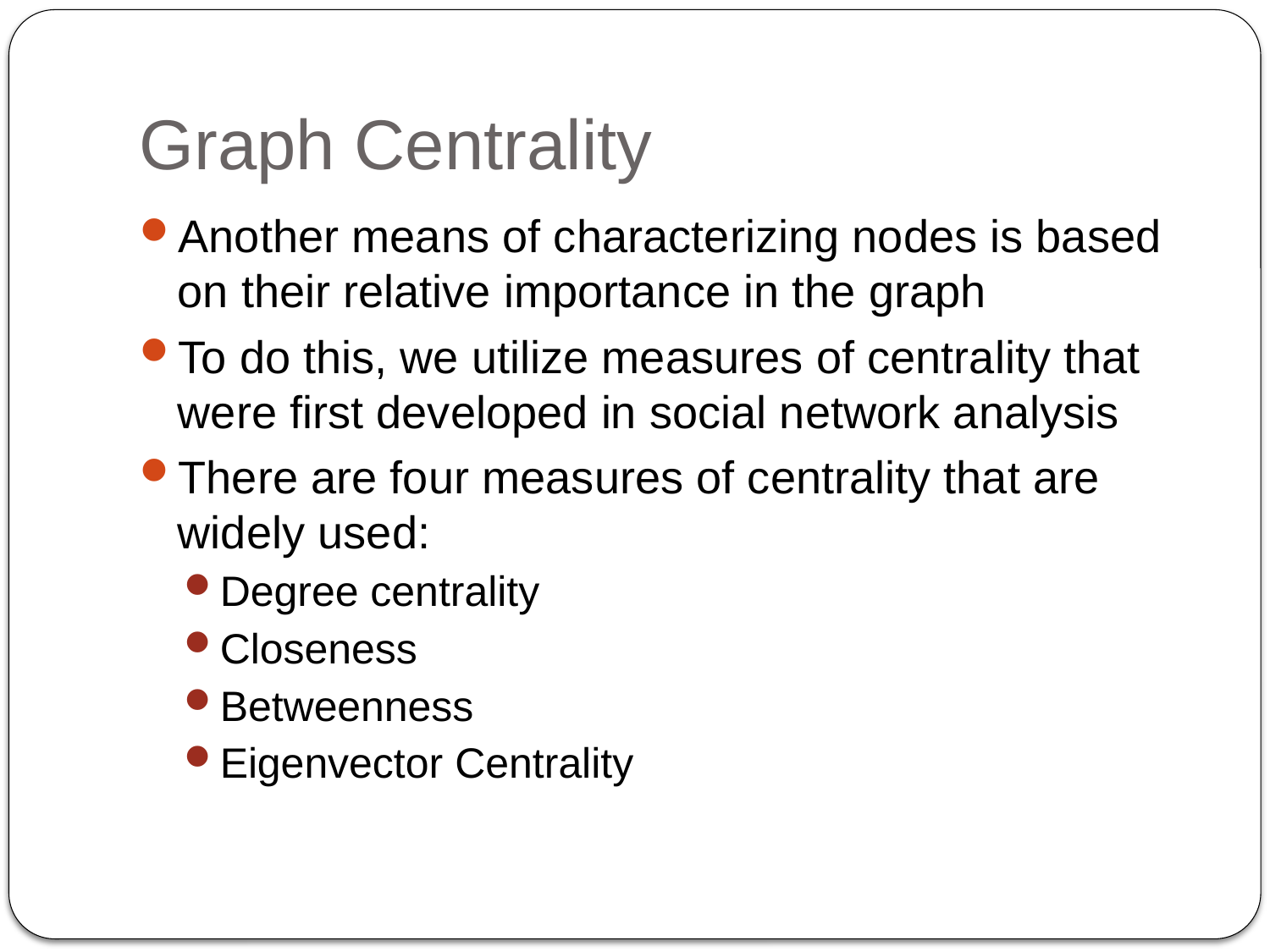

# Graph Centrality
Another means of characterizing nodes is based on their relative importance in the graph
To do this, we utilize measures of centrality that were first developed in social network analysis
There are four measures of centrality that are widely used:
Degree centrality
Closeness
Betweenness
Eigenvector Centrality